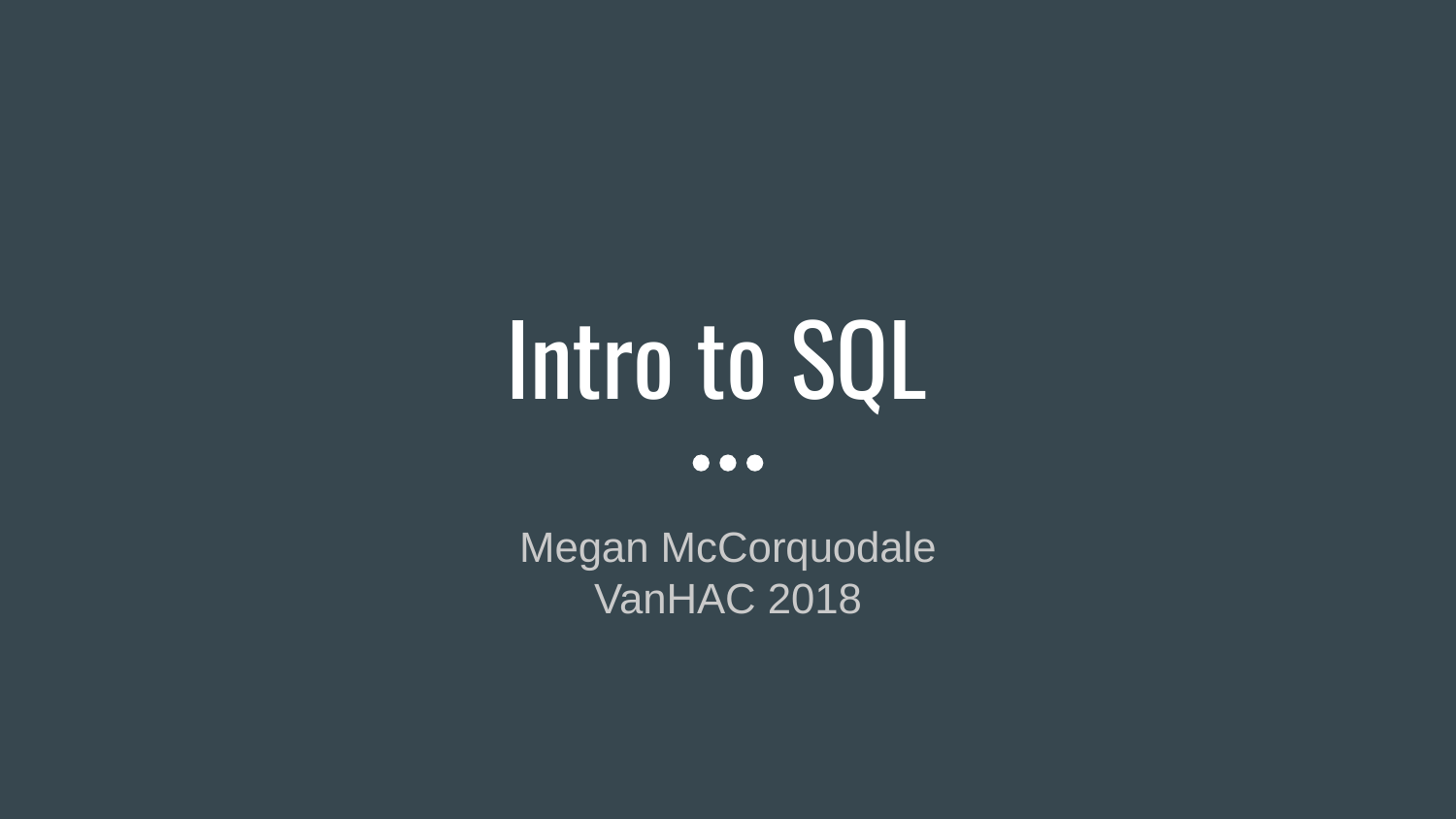

# Intro to SQL
Megan McCorquodale
VanHAC 2018